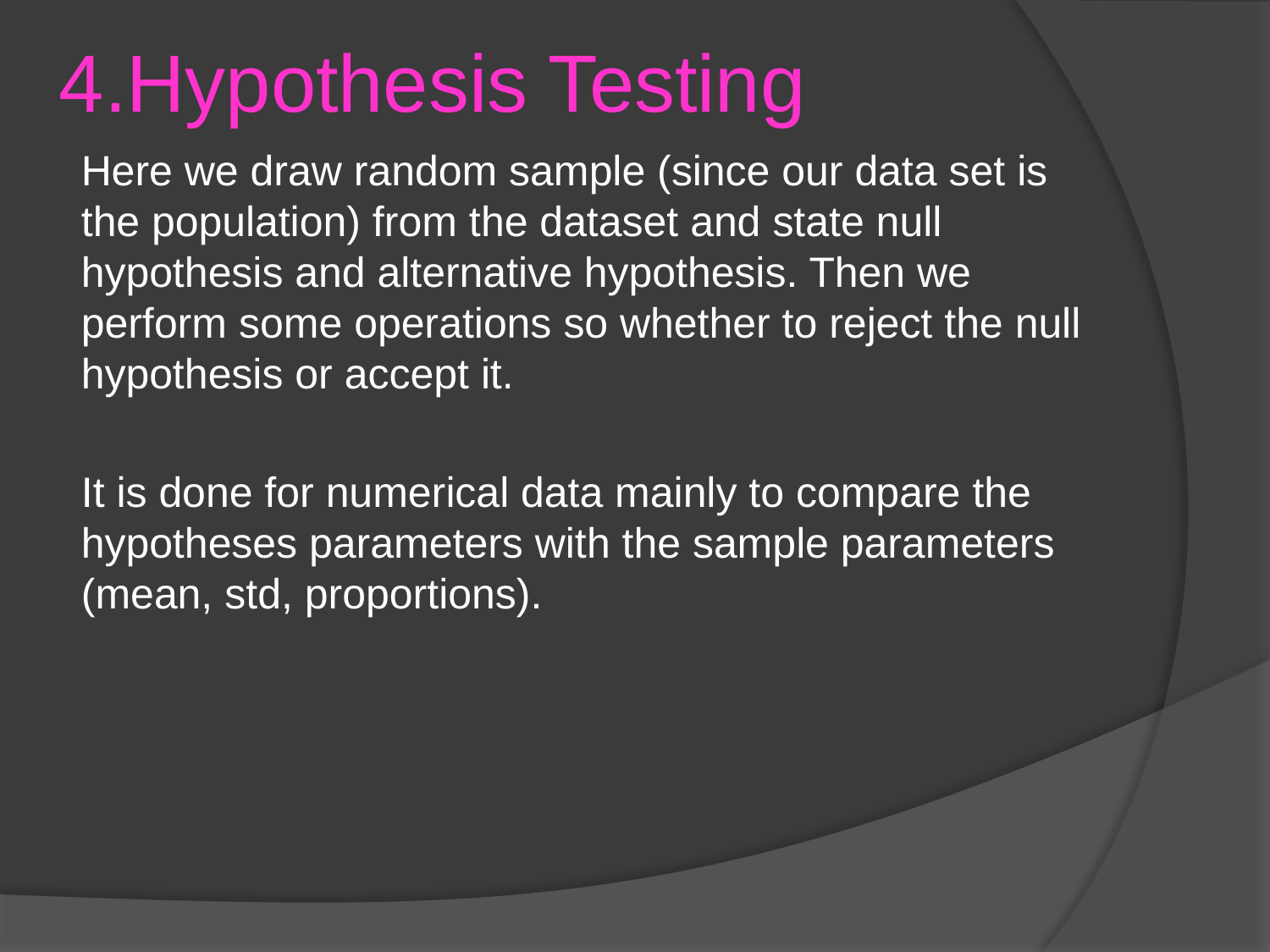

# 4.Hypothesis Testing
Here we draw random sample (since our data set is the population) from the dataset and state null hypothesis and alternative hypothesis. Then we perform some operations so whether to reject the null hypothesis or accept it.

It is done for numerical data mainly to compare the hypotheses parameters with the sample parameters (mean, std, proportions).